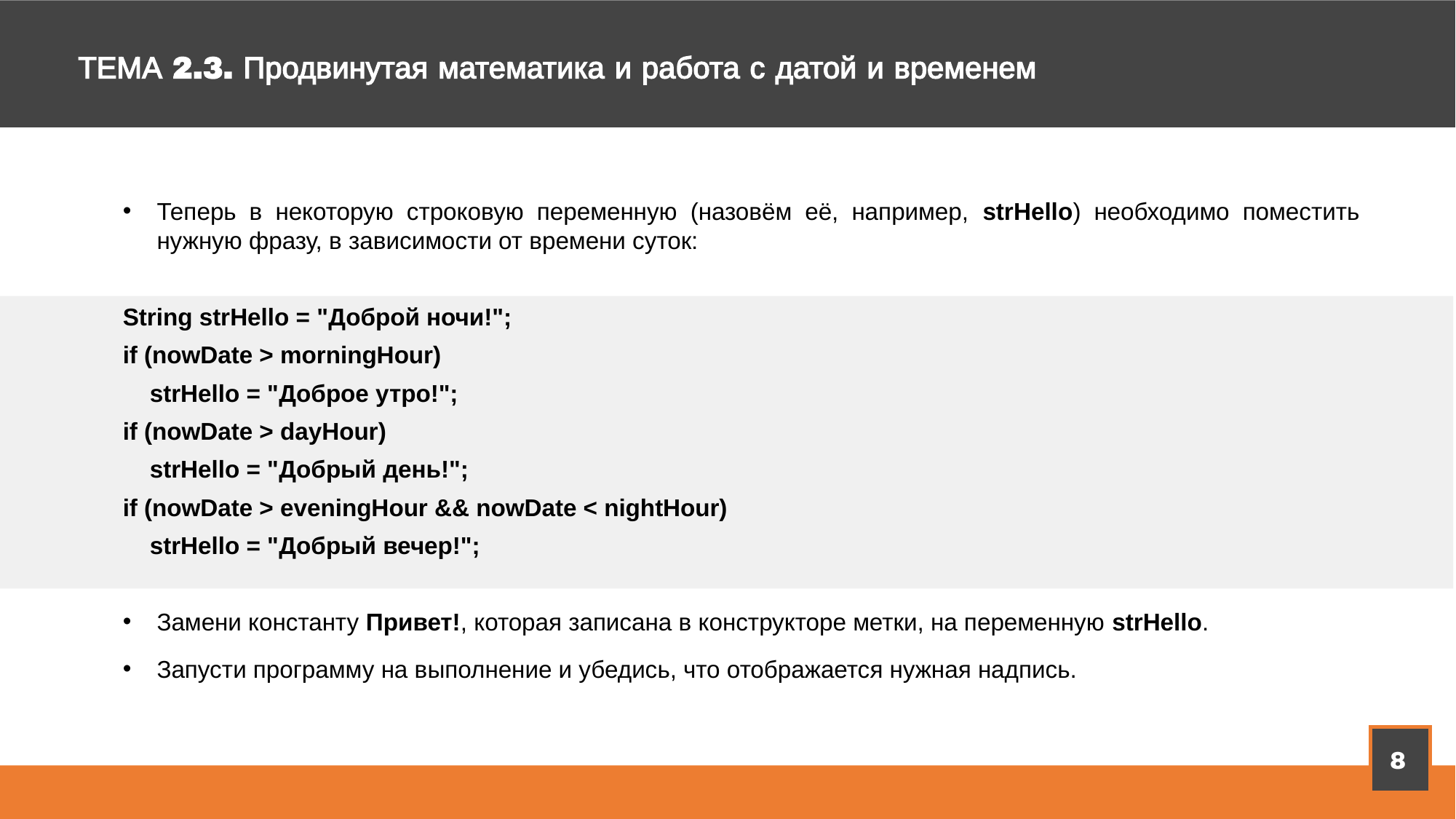

ТЕМА 2.3. Продвинутая математика и работа с датой и временем
Теперь в некоторую строковую переменную (назовём её, например, strHello) необходимо поместить нужную фразу, в зависимости от времени суток:

String strHello = "Доброй ночи!";
if (nowDate > morningHour)
    strHello = "Доброе утро!";
if (nowDate > dayHour)
    strHello = "Добрый день!";
if (nowDate > eveningHour && nowDate < nightHour)
    strHello = "Добрый вечер!";

Замени константу Привет!, которая записана в конструкторе метки, на переменную strHello.
Запусти программу на выполнение и убедись, что отображается нужная надпись.

8